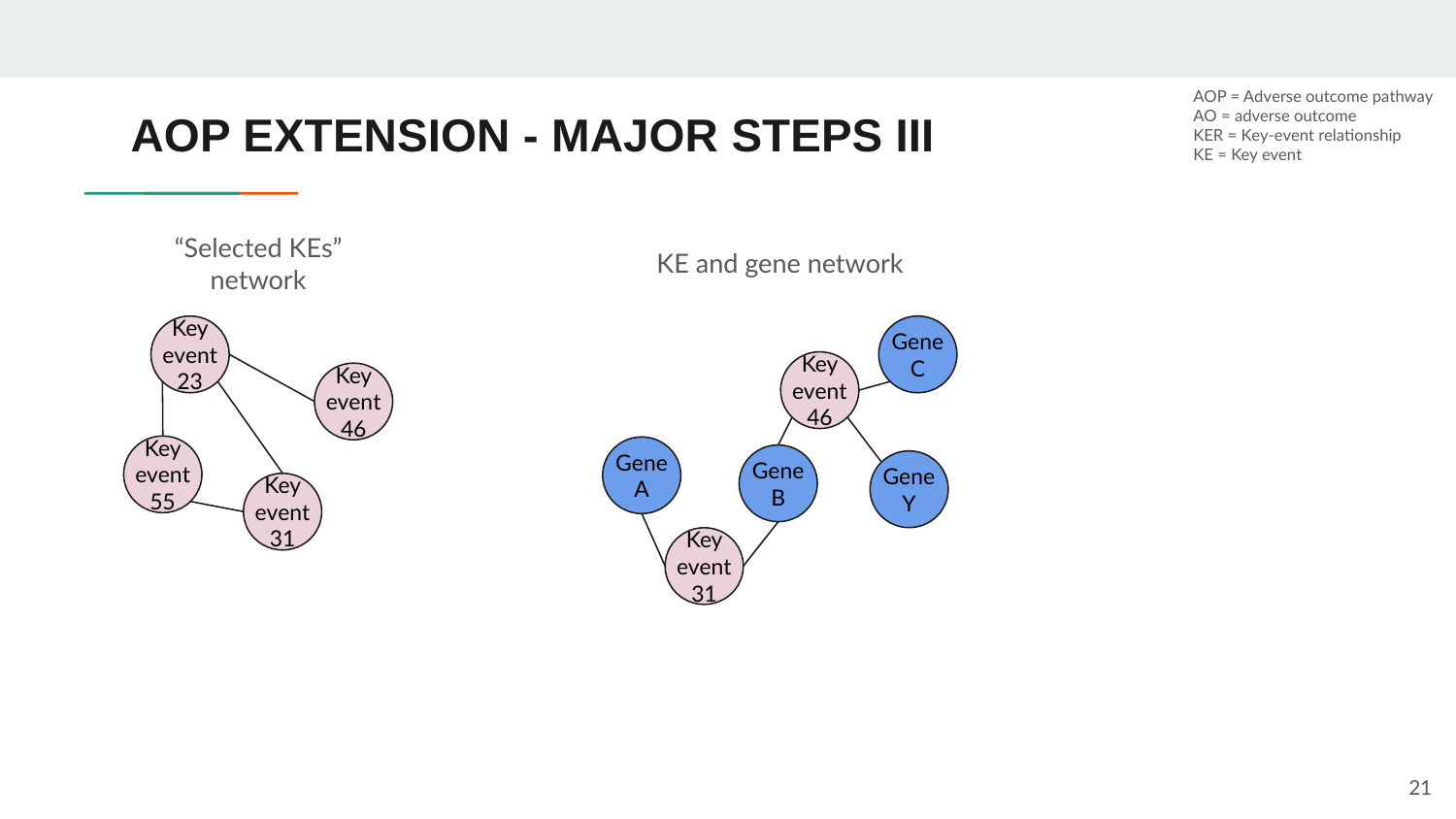

AOP = Adverse outcome pathway
AO = adverse outcome
KER = Key-event relationship
KE = Key event
# AOP EXTENSION - MAJOR STEPS III

“Selected KEs” network
KE and gene network
KE network
Gene Y
Key event 23
Key event
46
Key event 55
Key event 31
Gene C
Key event 23
Key event
46
Key event 55
Key event 31

Key event
46

Gene A
Gene B
Gene C
Gene Y
Key event 31
Gene B
Gene A

Extend selected KEs based on selected AOs with available genes
21